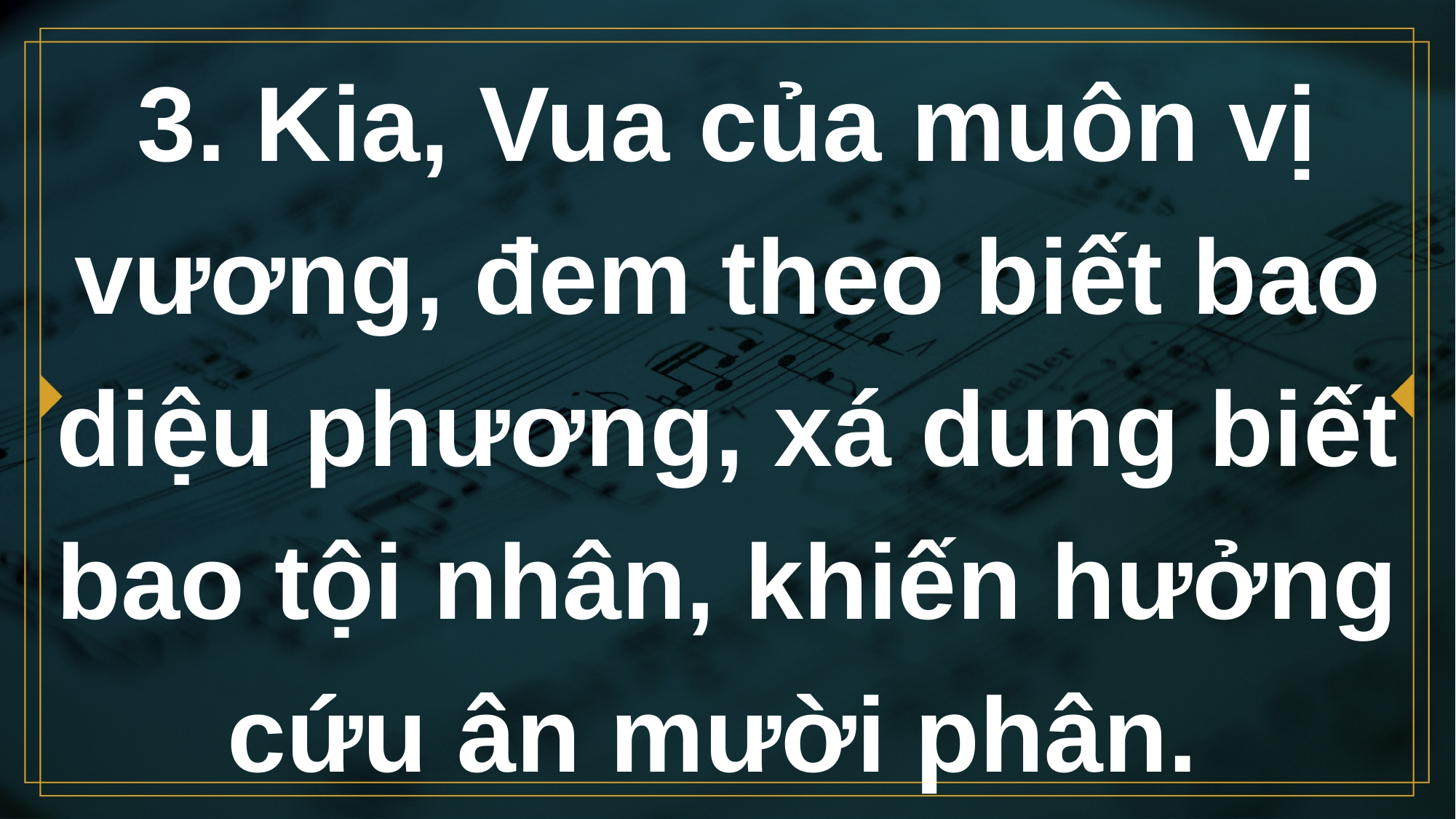

# 3. Kia, Vua của muôn vị vương, đem theo biết bao diệu phương, xá dung biết bao tội nhân, khiến hưởng cứu ân mười phân.